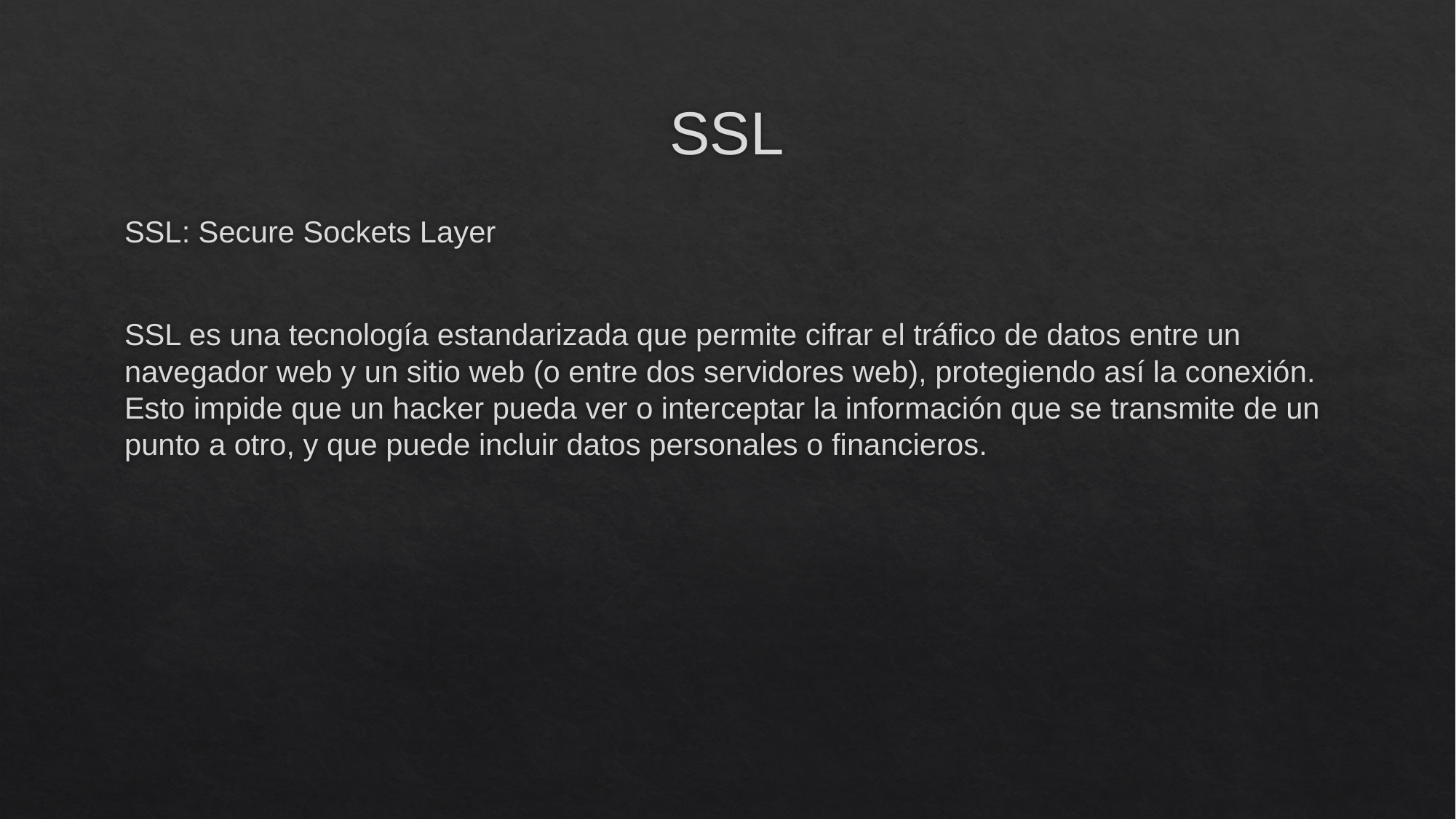

# SSL
SSL: Secure Sockets Layer

SSL es una tecnología estandarizada que permite cifrar el tráfico de datos entre un navegador web y un sitio web (o entre dos servidores web), protegiendo así la conexión. Esto impide que un hacker pueda ver o interceptar la información que se transmite de un punto a otro, y que puede incluir datos personales o financieros.